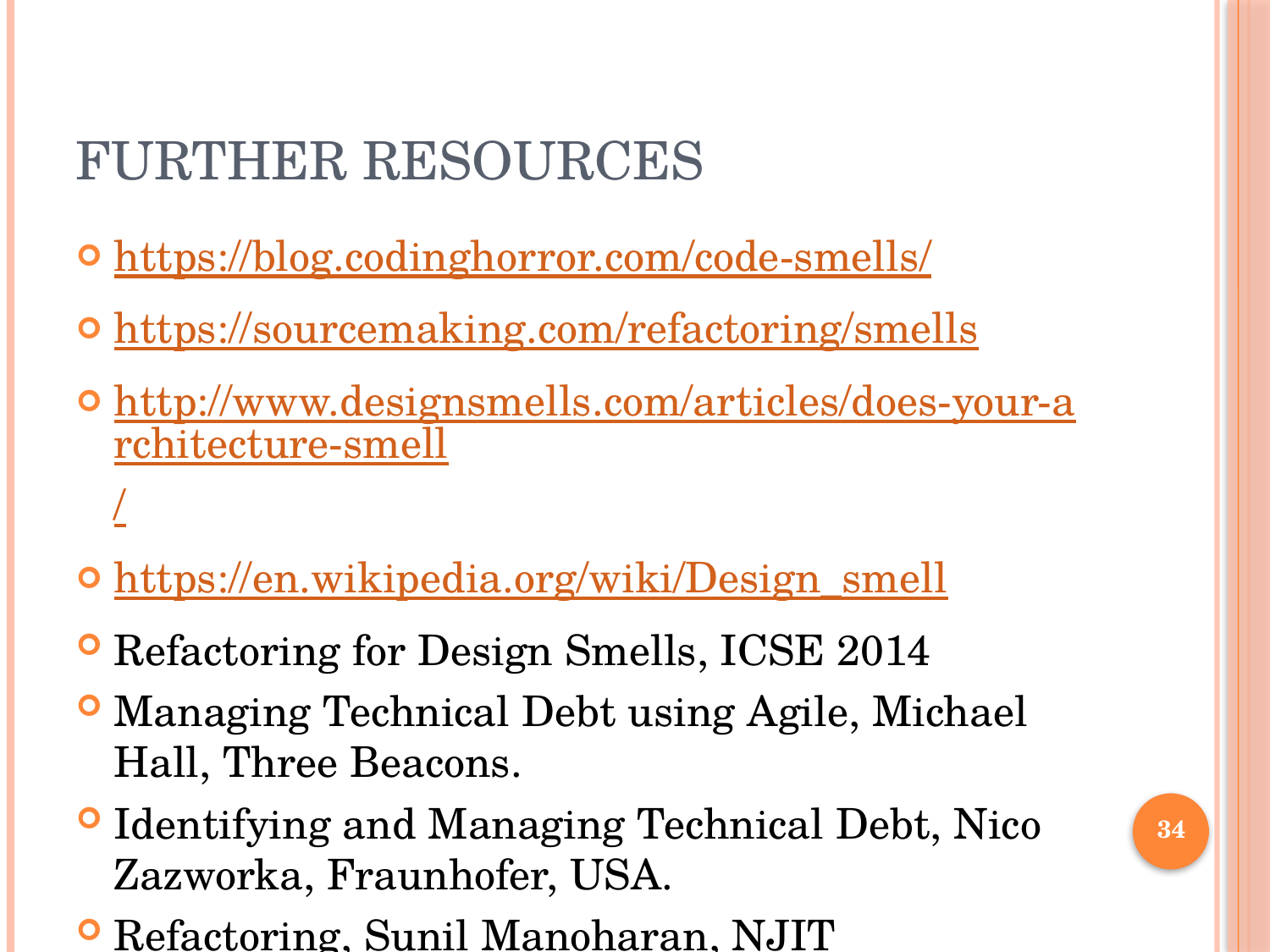

# Further Resources
https://blog.codinghorror.com/code-smells/
https://sourcemaking.com/refactoring/smells
http://www.designsmells.com/articles/does-your-architecture-smell/
https://en.wikipedia.org/wiki/Design_smell
Refactoring for Design Smells, ICSE 2014
Managing Technical Debt using Agile, Michael Hall, Three Beacons.
Identifying and Managing Technical Debt, Nico Zazworka, Fraunhofer, USA.
Refactoring, Sunil Manoharan, NJIT

34